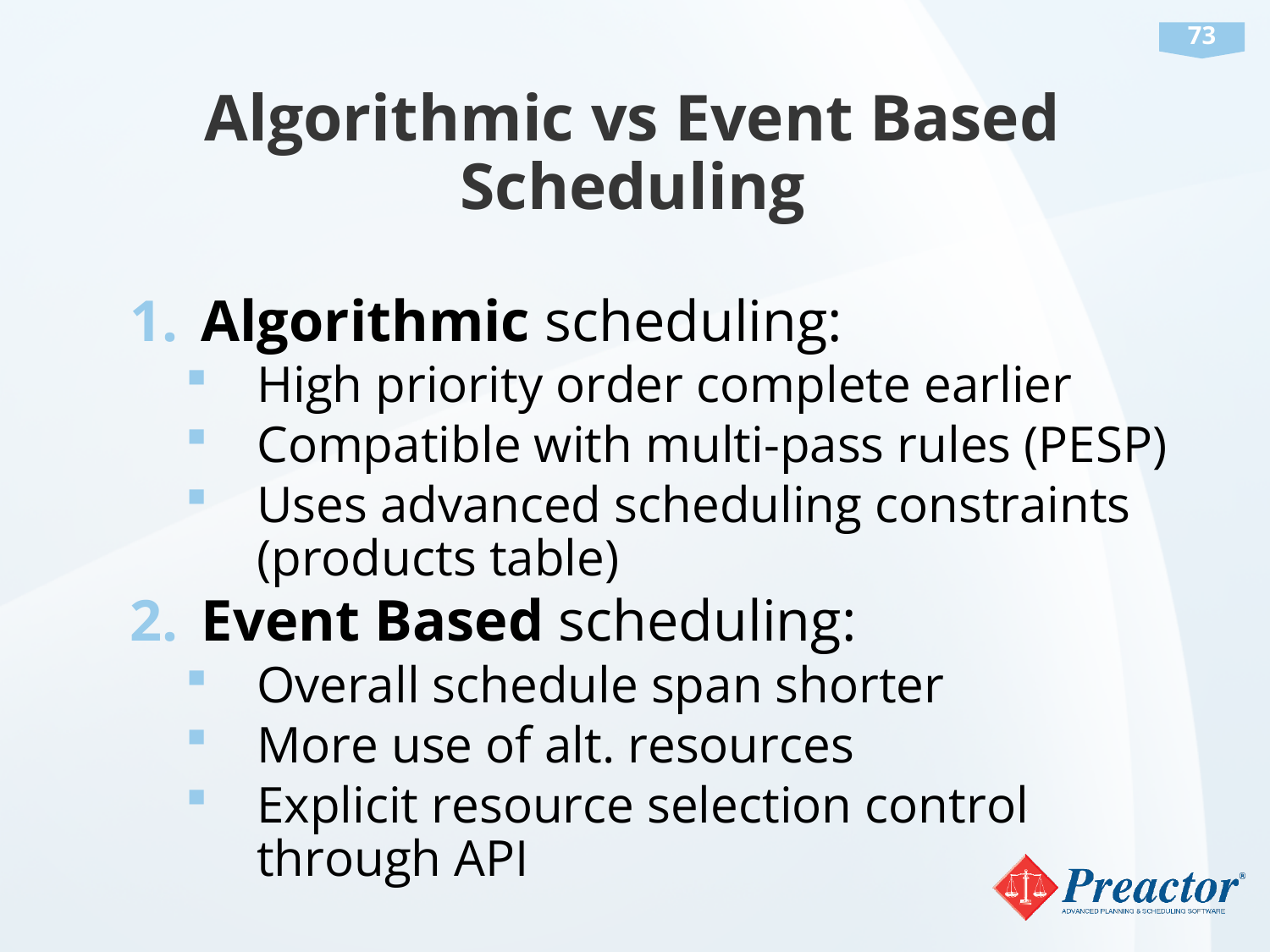

# Algorithmic vs Event Based Scheduling

Algorithmic scheduling:
High priority order complete earlier
Compatible with multi-pass rules (PESP)
Uses advanced scheduling constraints (products table)
Event Based scheduling:
Overall schedule span shorter
More use of alt. resources
Explicit resource selection control through API